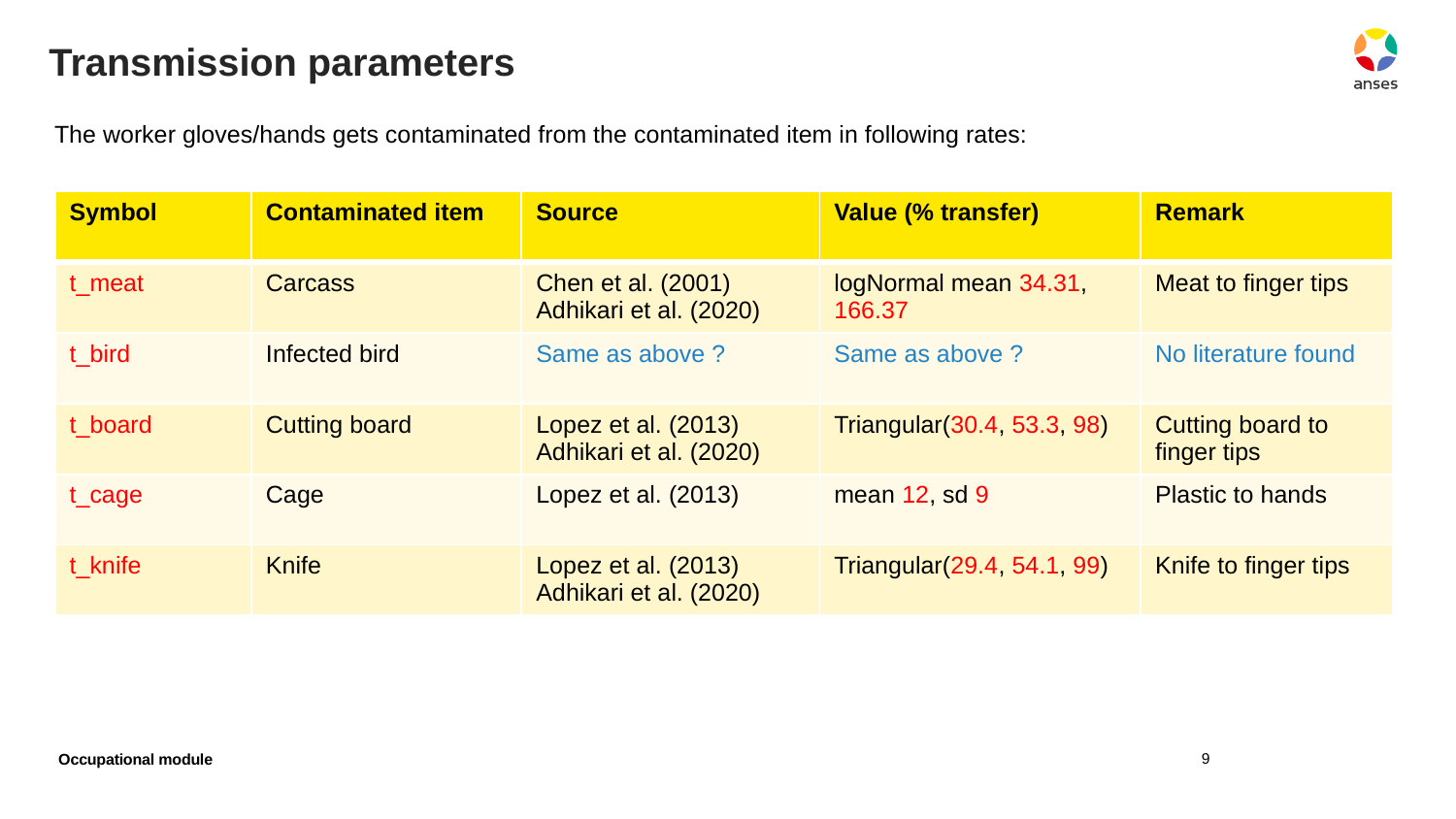

# Transmission parameters
The worker gloves/hands gets contaminated from the contaminated item in following rates:
| Symbol | Contaminated item | Source | Value (% transfer) | Remark |
| --- | --- | --- | --- | --- |
| t\_meat | Carcass | Chen et al. (2001) Adhikari et al. (2020) | logNormal mean 34.31, 166.37 | Meat to finger tips |
| t\_bird | Infected bird | Same as above ? | Same as above ? | No literature found |
| t\_board | Cutting board | Lopez et al. (2013) Adhikari et al. (2020) | Triangular(30.4, 53.3, 98) | Cutting board to finger tips |
| t\_cage | Cage | Lopez et al. (2013) | mean 12, sd 9 | Plastic to hands |
| t\_knife | Knife | Lopez et al. (2013) Adhikari et al. (2020) | Triangular(29.4, 54.1, 99) | Knife to finger tips |
9
Occupational module